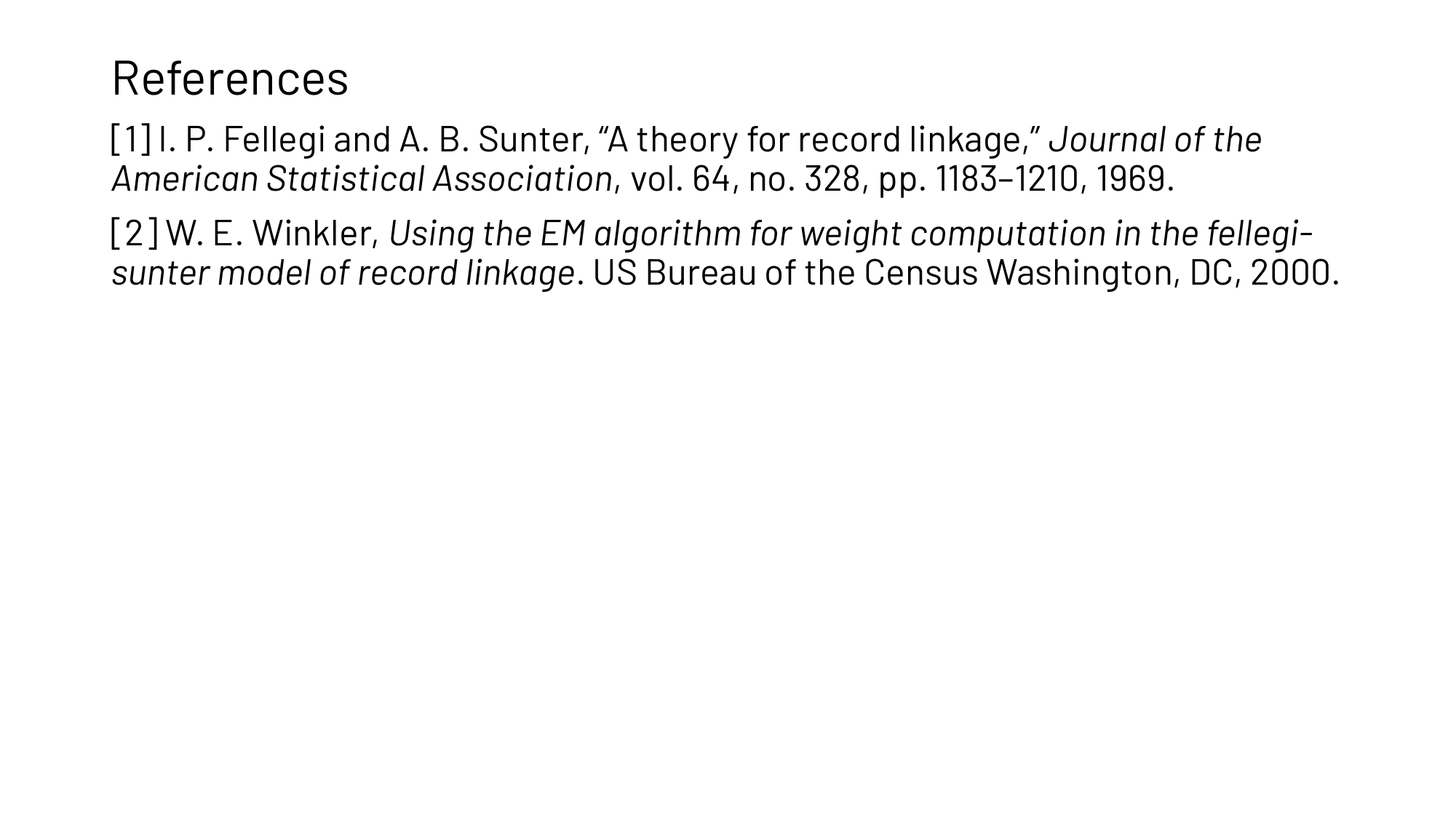

# References
[1] I. P. Fellegi and A. B. Sunter, “A theory for record linkage,” Journal of the American Statistical Association, vol. 64, no. 328, pp. 1183–1210, 1969.
[2] W. E. Winkler, Using the EM algorithm for weight computation in the fellegi-sunter model of record linkage. US Bureau of the Census Washington, DC, 2000.